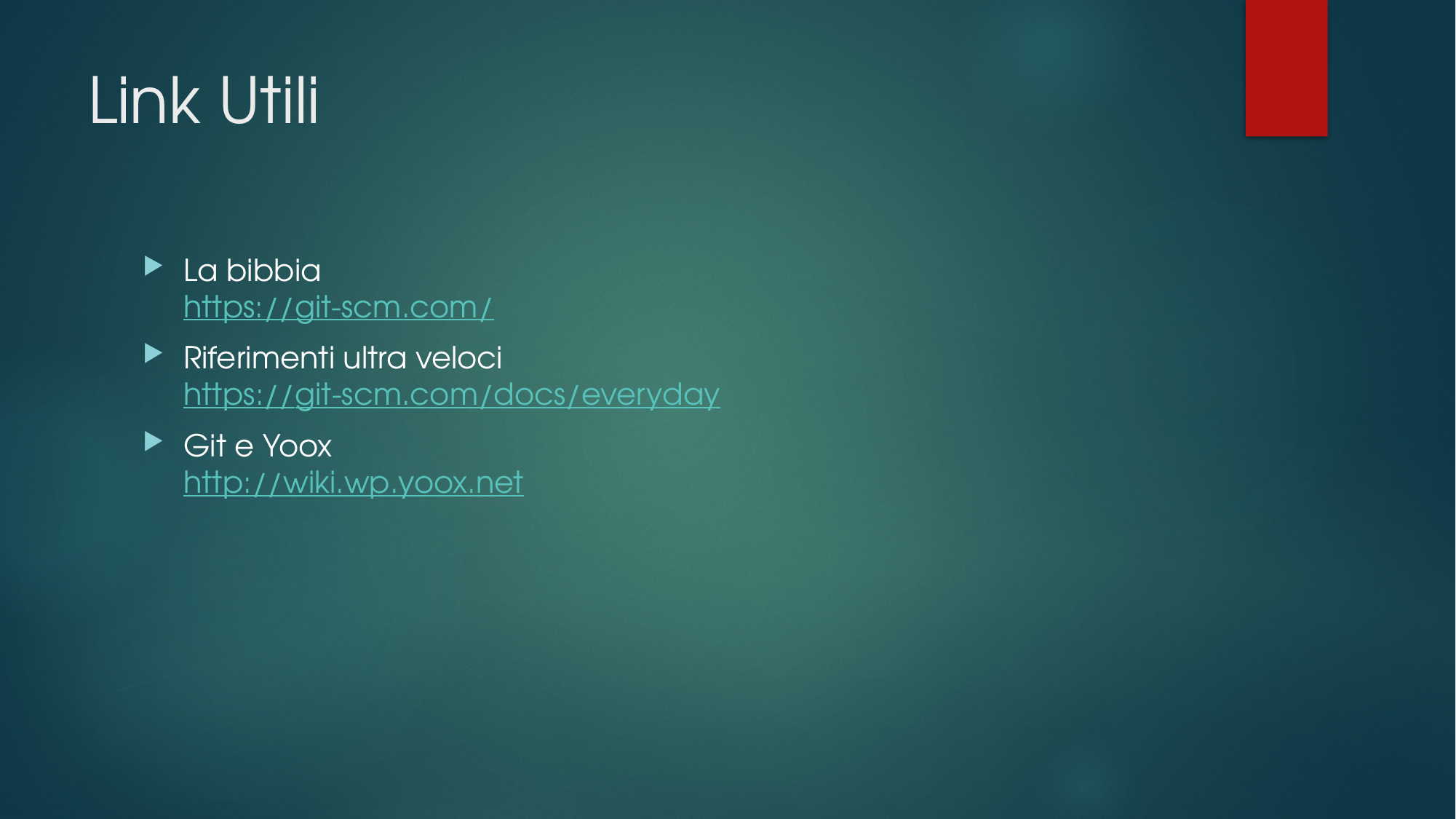

# Link Utili
La bibbia
https://git-scm.com/
Riferimenti ultra veloci
https://git-scm.com/docs/everyday
Git e Yoox
http://wiki.wp.yoox.net